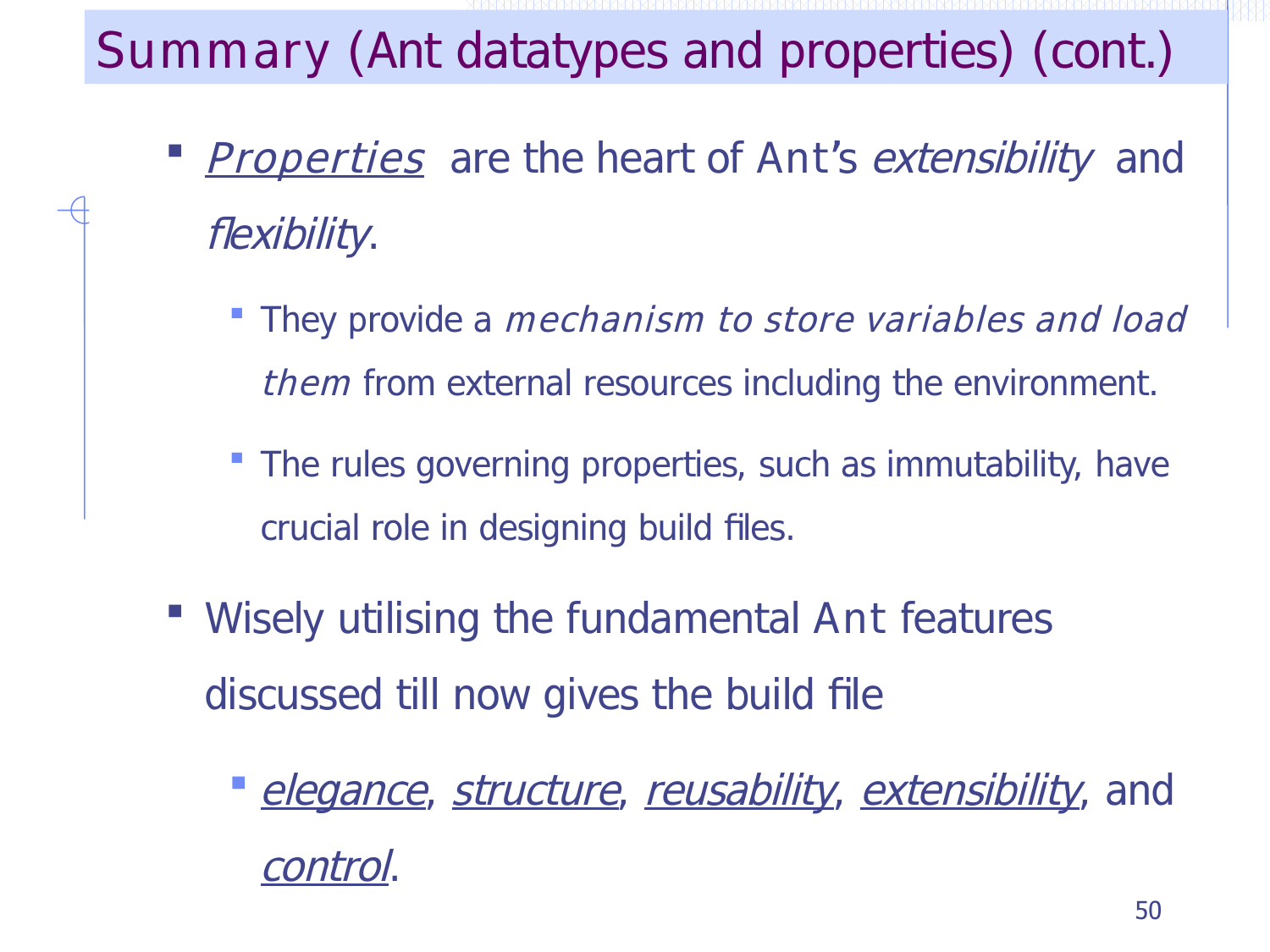

# Summary (Ant datatypes and properties) (cont.)
Properties  are the heart of Ant’s extensibility  and flexibility.
They provide a mechanism to store variables and load them from external resources including the environment.
The rules governing properties, such as immutability, have crucial role in designing build files.
Wisely utilising the fundamental Ant features discussed till now gives the build file
elegance, structure, reusability, extensibility, and control.
50